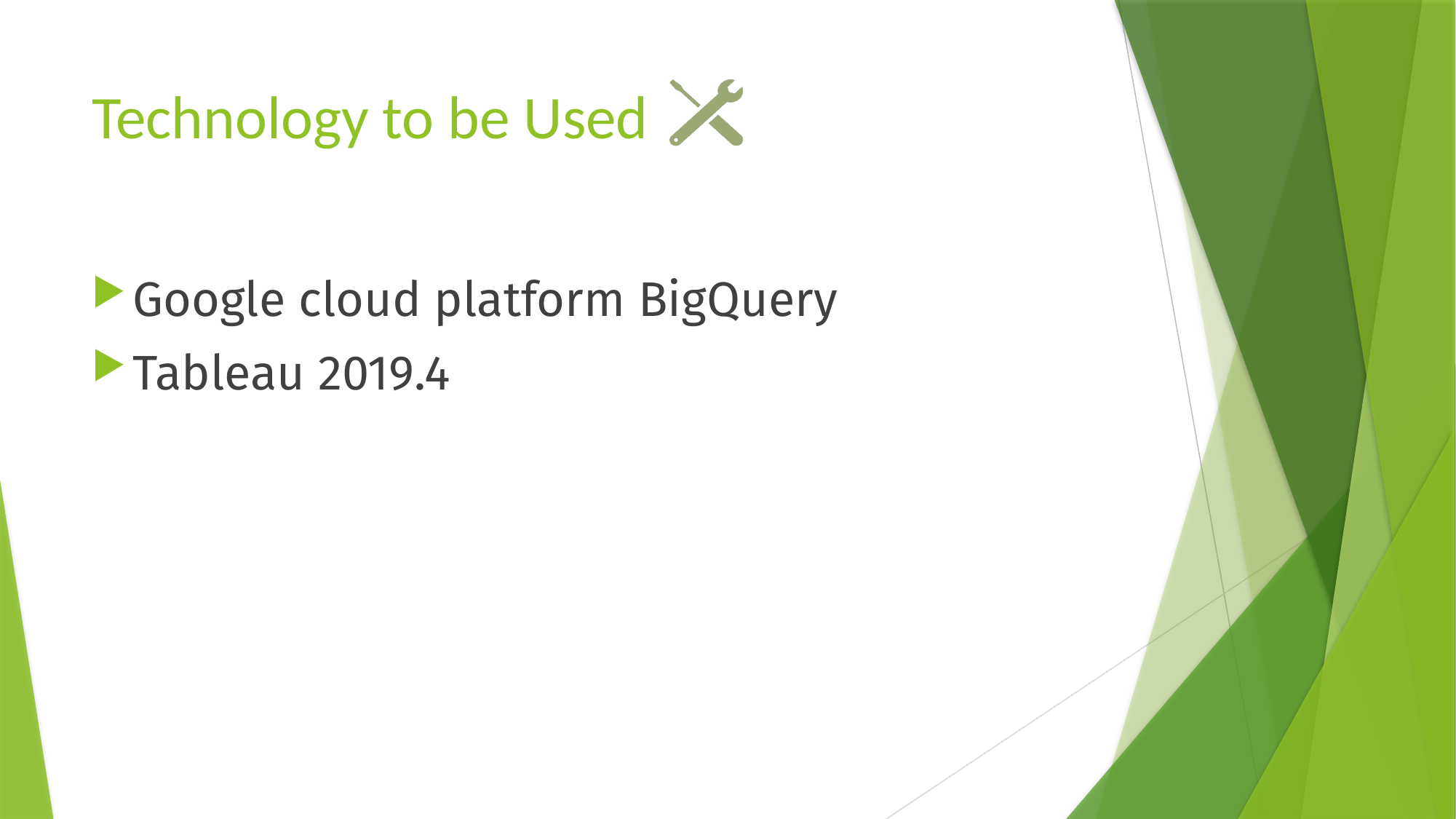

# Technology to be Used

Google cloud platform BigQuery
Tableau 2019.4